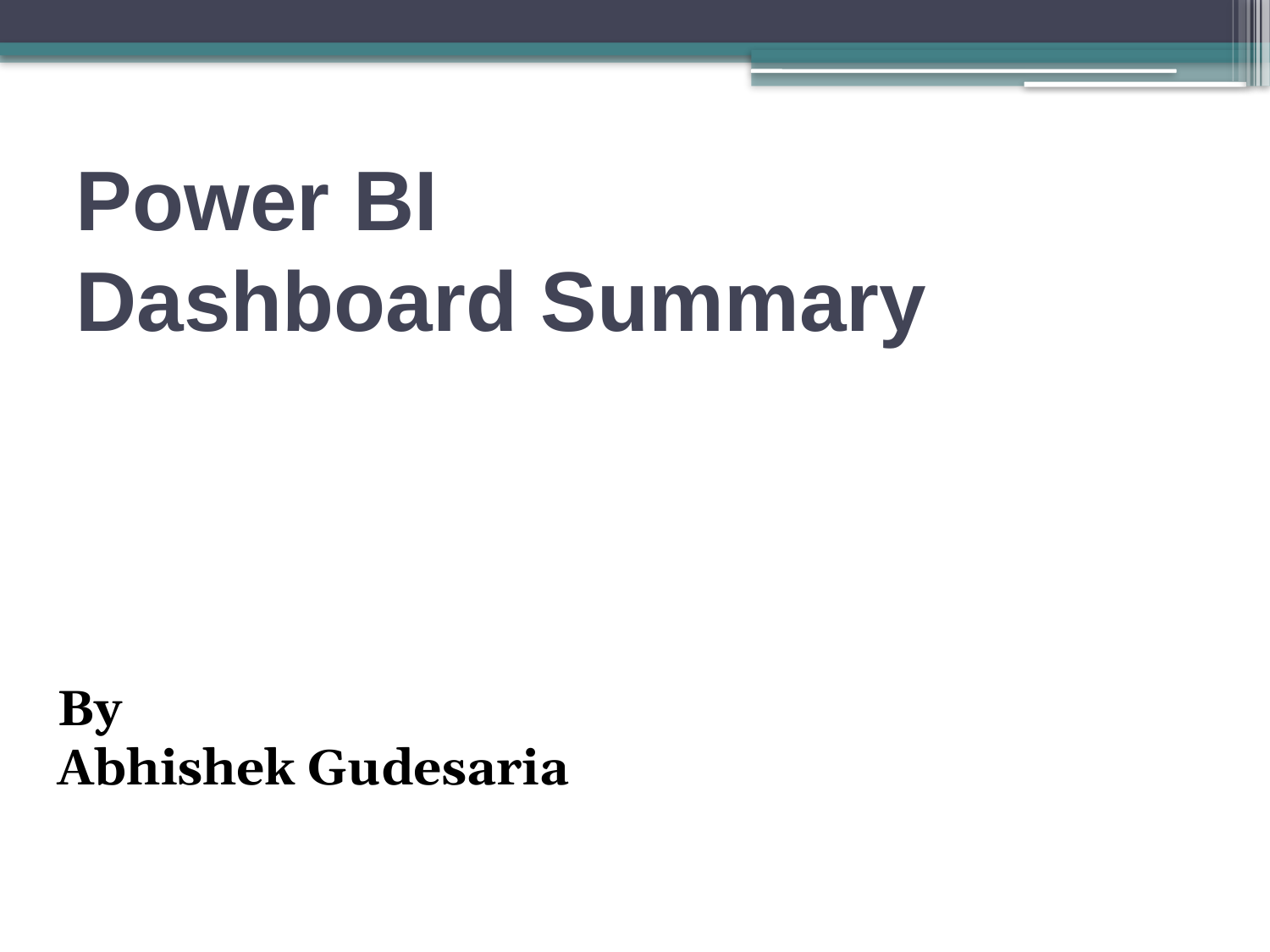

# Power BI Dashboard Summary

By
Abhishek Gudesaria